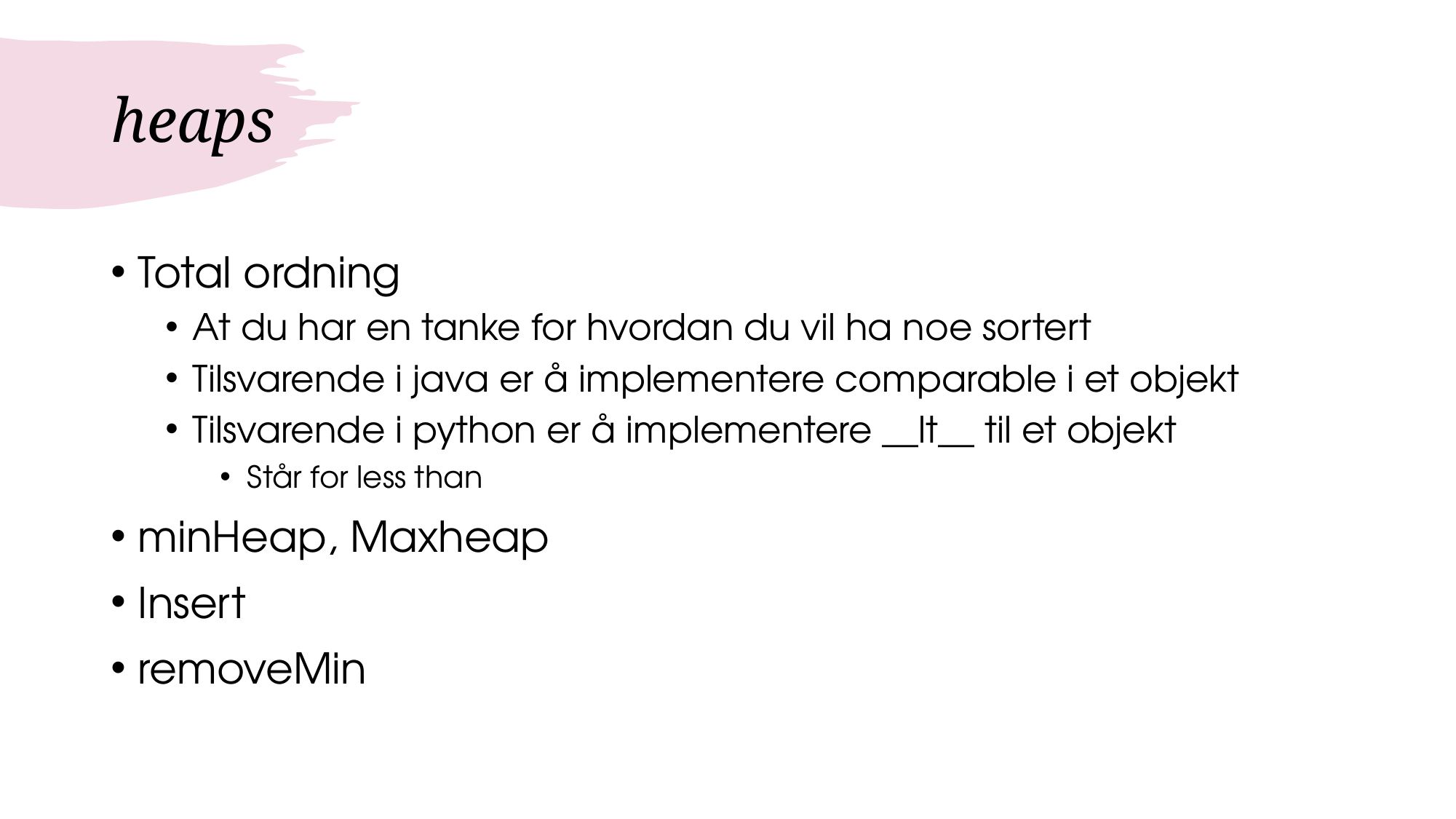

# heaps
Total ordning
At du har en tanke for hvordan du vil ha noe sortert
Tilsvarende i java er å implementere comparable i et objekt
Tilsvarende i python er å implementere __lt__ til et objekt
Står for less than
minHeap, Maxheap
Insert
removeMin